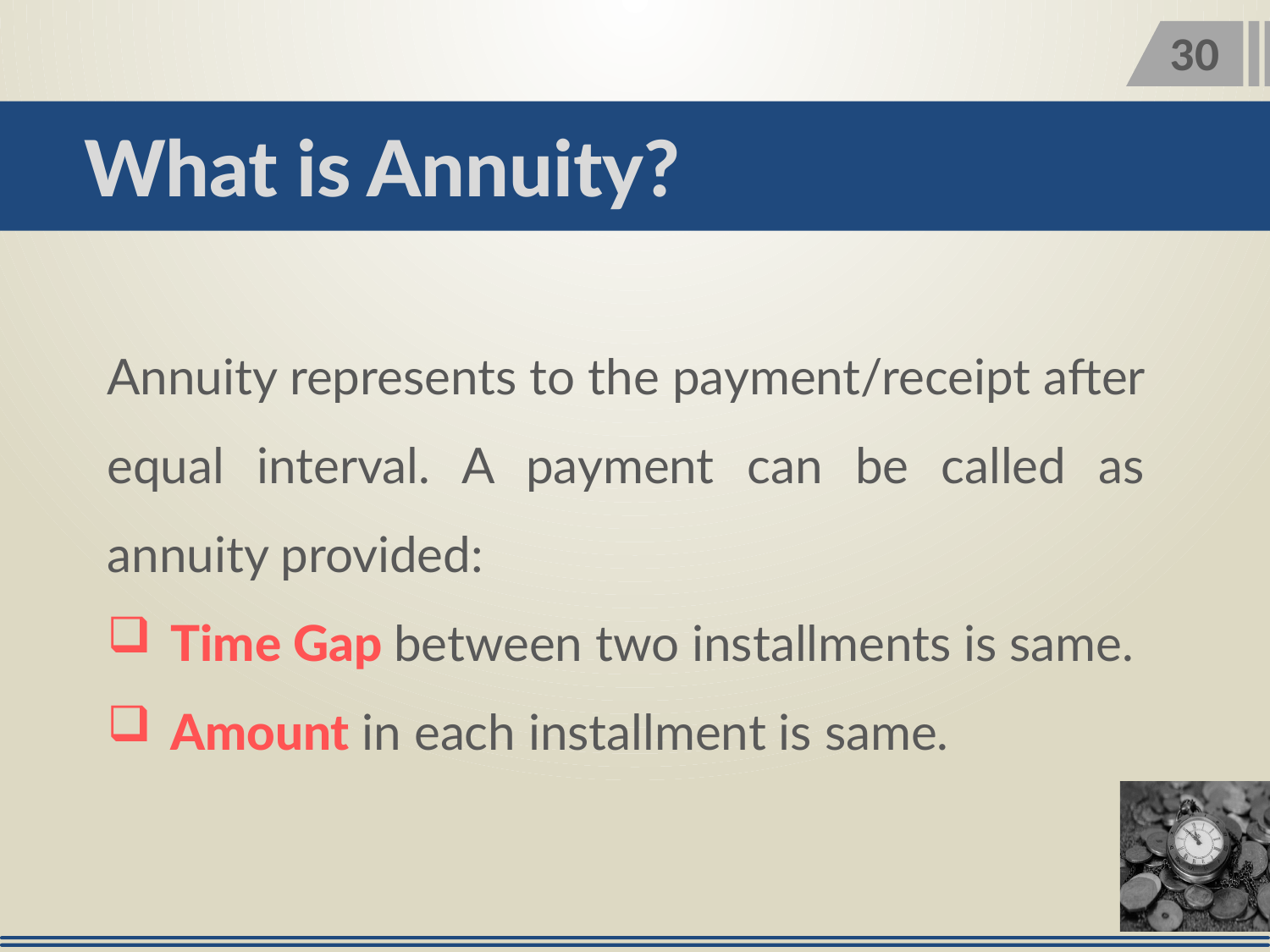

30
What is Annuity?
Annuity represents to the payment/receipt after equal interval. A payment can be called as annuity provided:
Time Gap between two installments is same.
Amount in each installment is same.